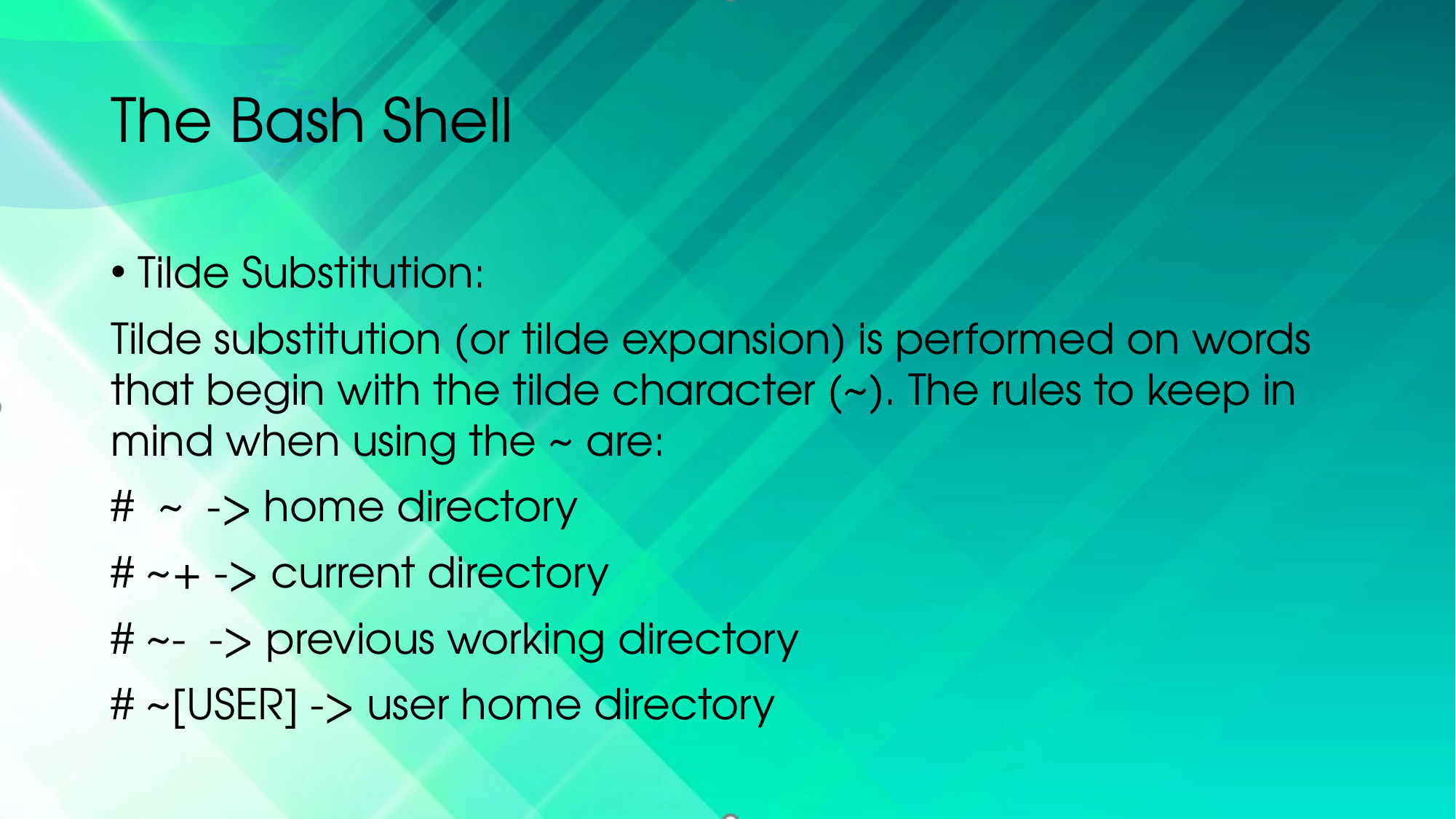

# The Bash Shell
Tilde Substitution:
Tilde substitution (or tilde expansion) is performed on words
that begin with the tilde character (~). The rules to keep in
mind when using the ~ are:
#  ~  -> home directory
# ~+ -> current directory
# ~-  -> previous working directory
# ~[USER] -> user home directory